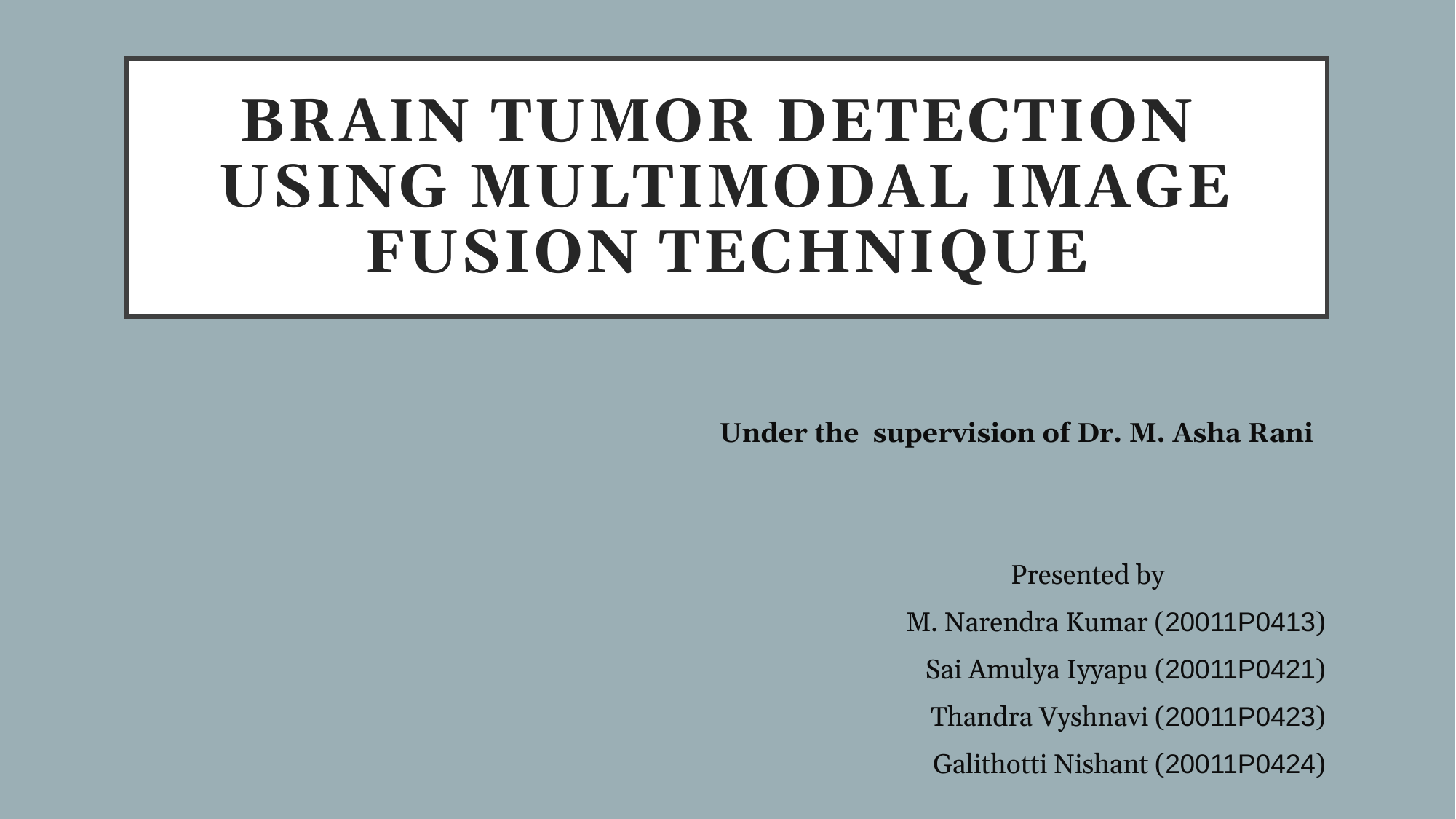

# BRAIN TUMOR DETECTION  USING MULTIMODAL IMAGE FUSION TECHNIQUE
                        Under the  supervision of Dr. M. Asha Rani

                                                 Presented by
M. Narendra Kumar (20011P0413)
Sai Amulya Iyyapu (20011P0421)
Thandra Vyshnavi (20011P0423)
Galithotti Nishant (20011P0424)